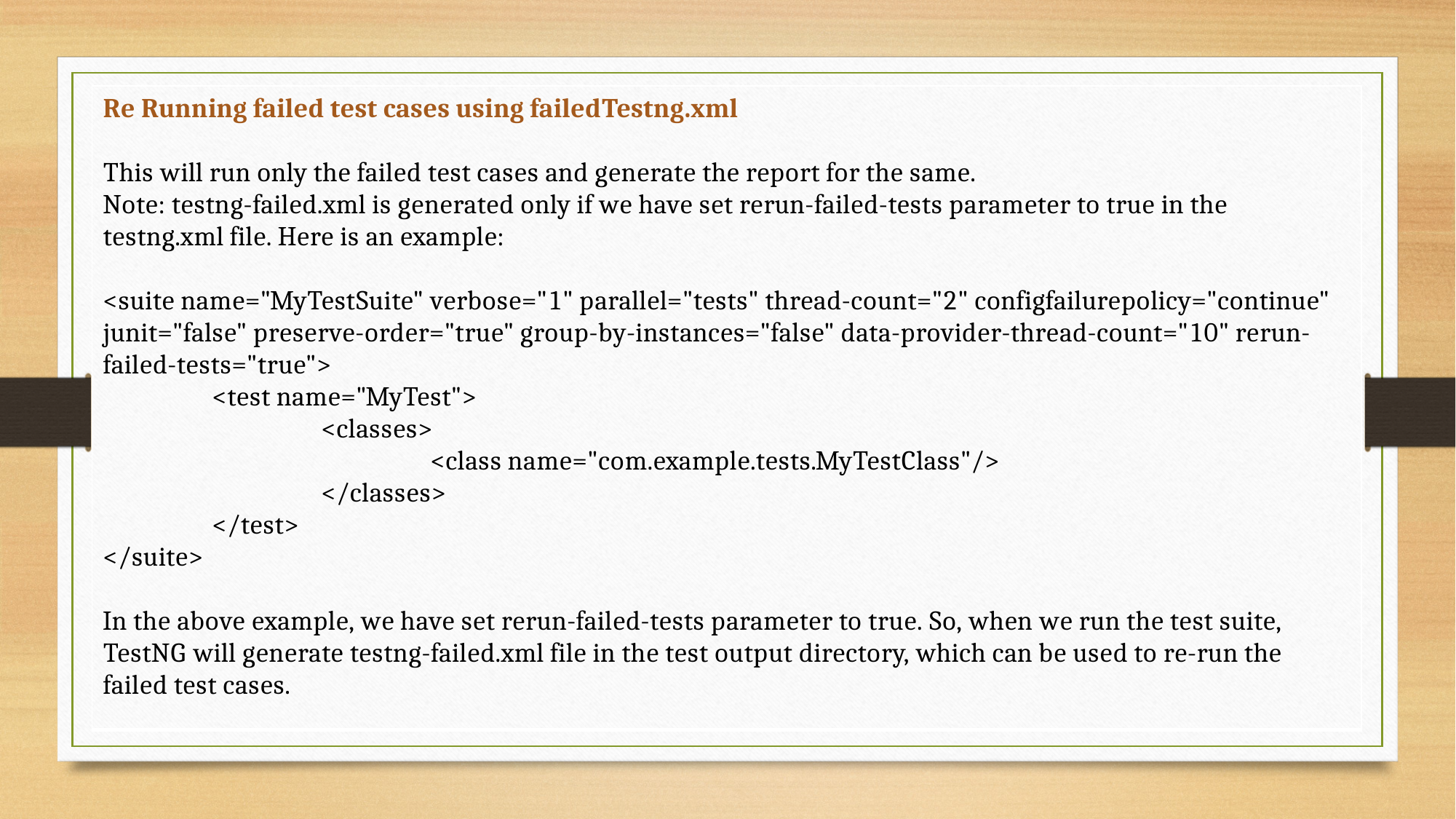

| Re Running failed test cases using failedTestng.xml This will run only the failed test cases and generate the report for the same. Note: testng-failed.xml is generated only if we have set rerun-failed-tests parameter to true in the testng.xml file. Here is an example: <suite name="MyTestSuite" verbose="1" parallel="tests" thread-count="2" configfailurepolicy="continue" junit="false" preserve-order="true" group-by-instances="false" data-provider-thread-count="10" rerun-failed-tests="true"> <test name="MyTest"> <classes> <class name="com.example.tests.MyTestClass"/> </classes> </test> </suite> In the above example, we have set rerun-failed-tests parameter to true. So, when we run the test suite, TestNG will generate testng-failed.xml file in the test output directory, which can be used to re-run the failed test cases. |
| --- |